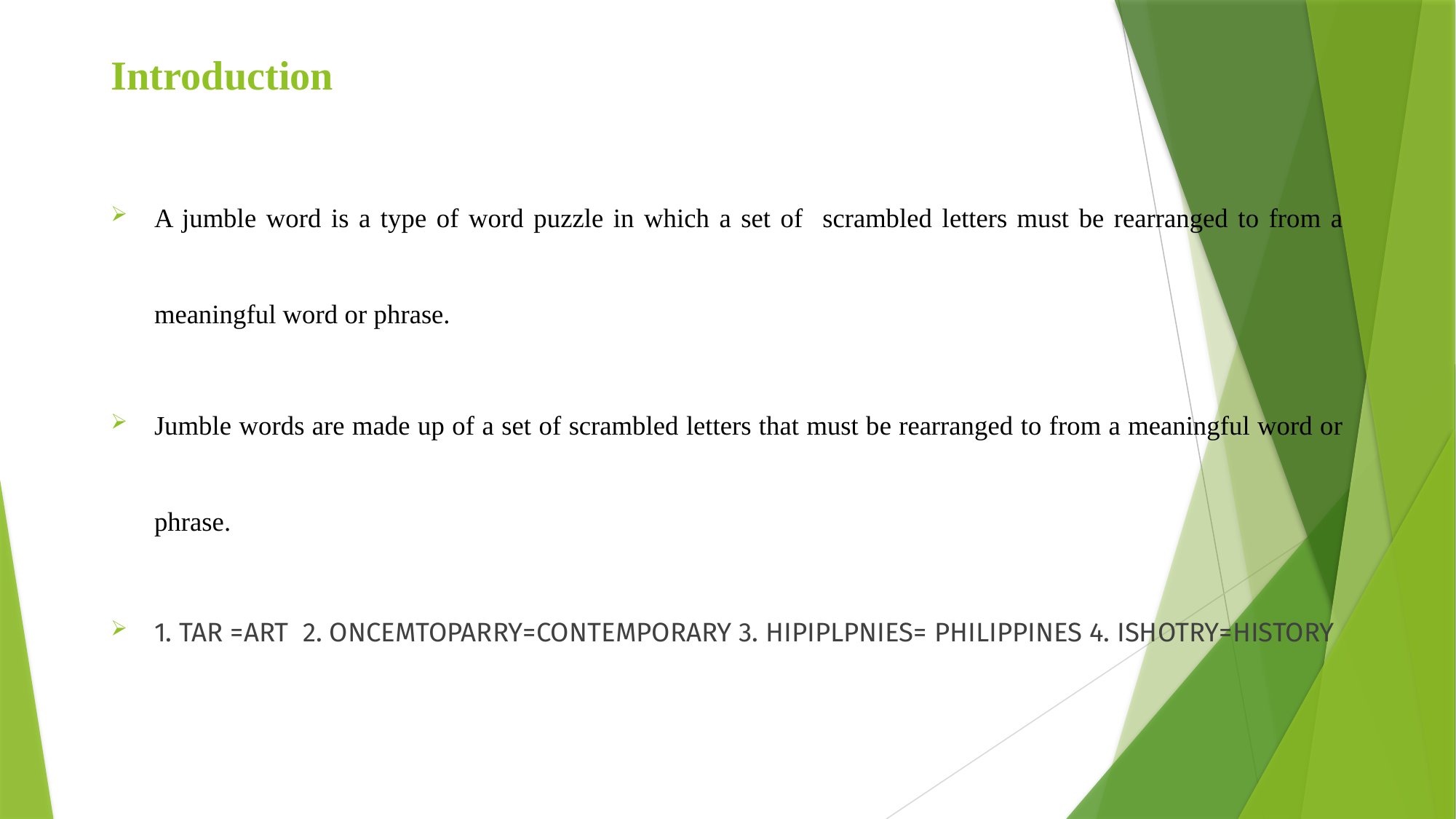

# Introduction
A jumble word is a type of word puzzle in which a set of  scrambled letters must be rearranged to from a meaningful word or phrase.
Jumble words are made up of a set of scrambled letters that must be rearranged to from a meaningful word or phrase.
1. TAR =ART  2. ONCEMTOPARRY=CONTEMPORARY 3. HIPIPLPNIES= PHILIPPINES 4. ISHOTRY=HISTORY